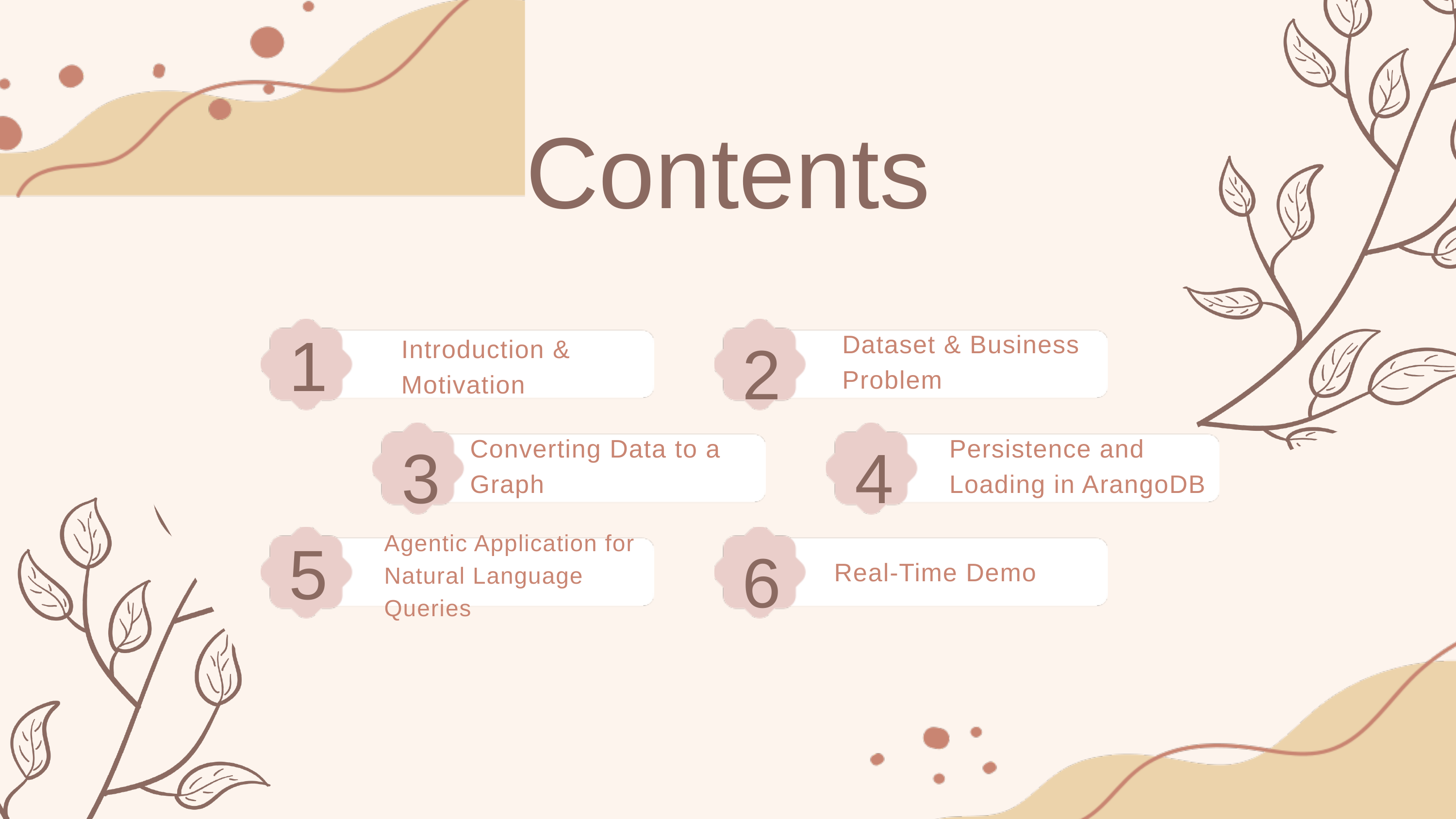

Contents
1
2

Dataset & Business Problem
Introduction & Motivation
3
4

Converting Data to a Graph
Persistence and Loading in ArangoDB

5
Agentic Application for Natural Language Queries
6

Real-Time Demo